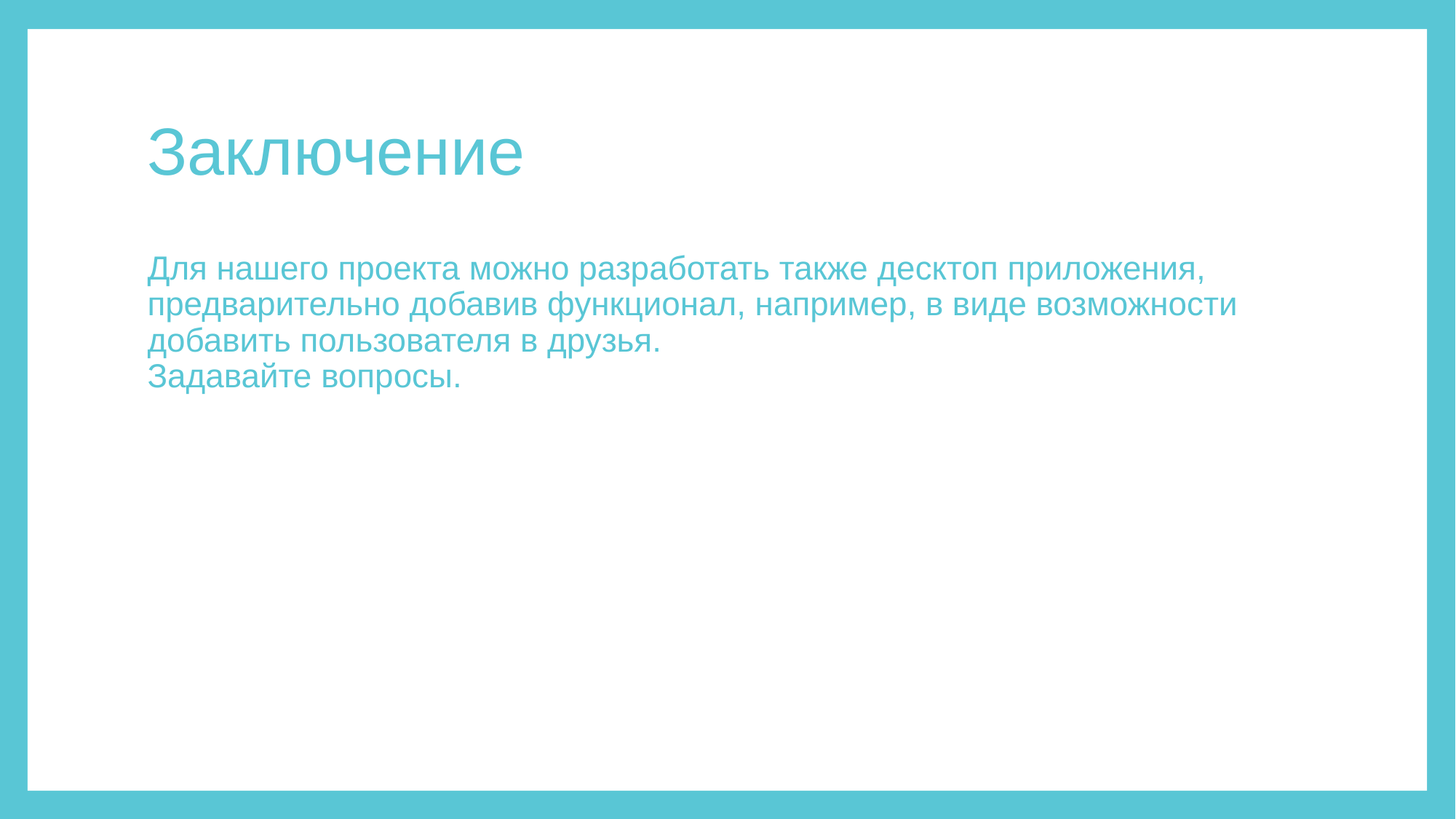

# Заключение
Для нашего проекта можно разработать также десктоп приложения, предварительно добавив функционал, например, в виде возможности добавить пользователя в друзья.
Задавайте вопросы.